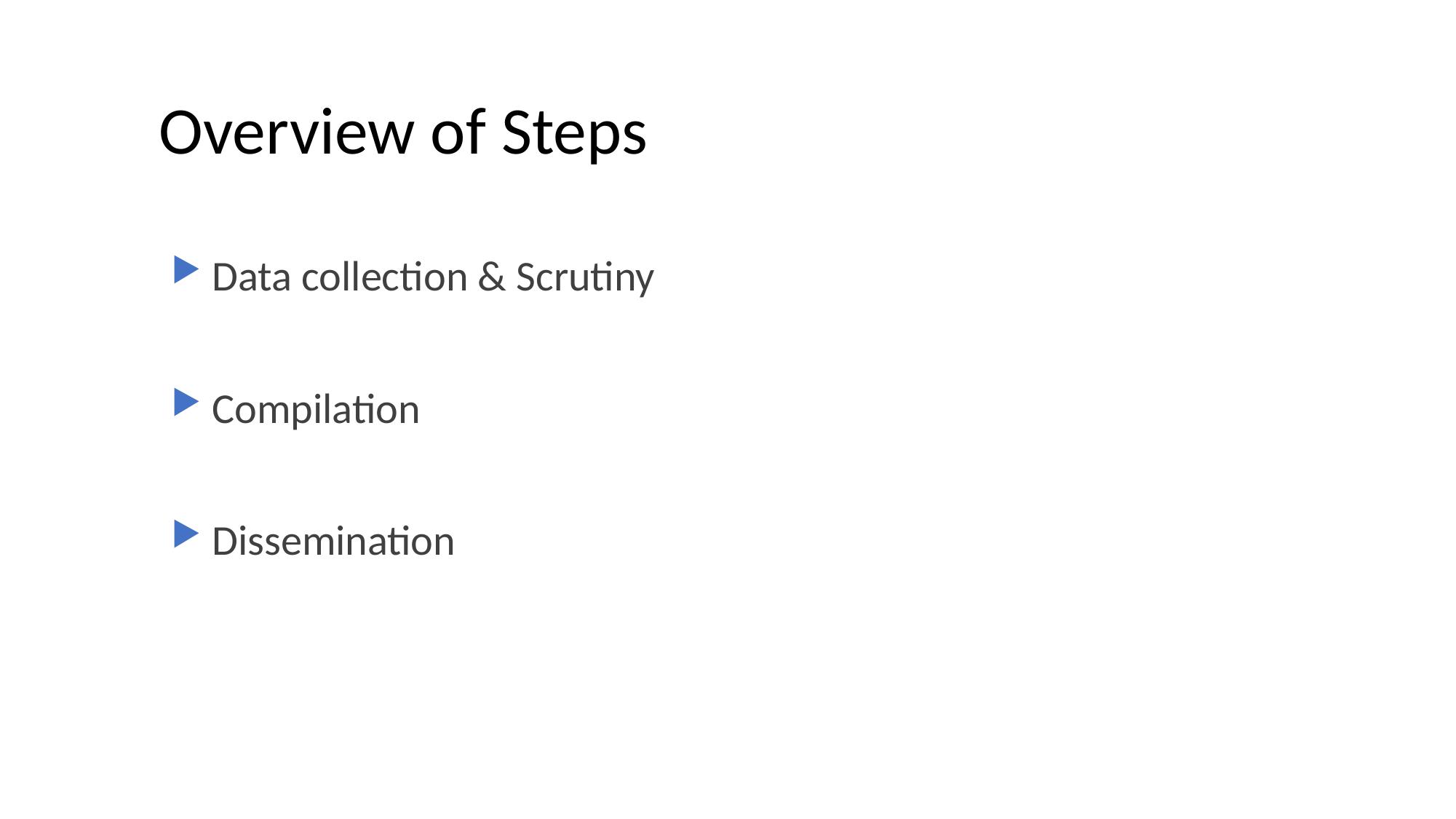

# Overview of Steps
Data collection & Scrutiny

Compilation

Dissemination